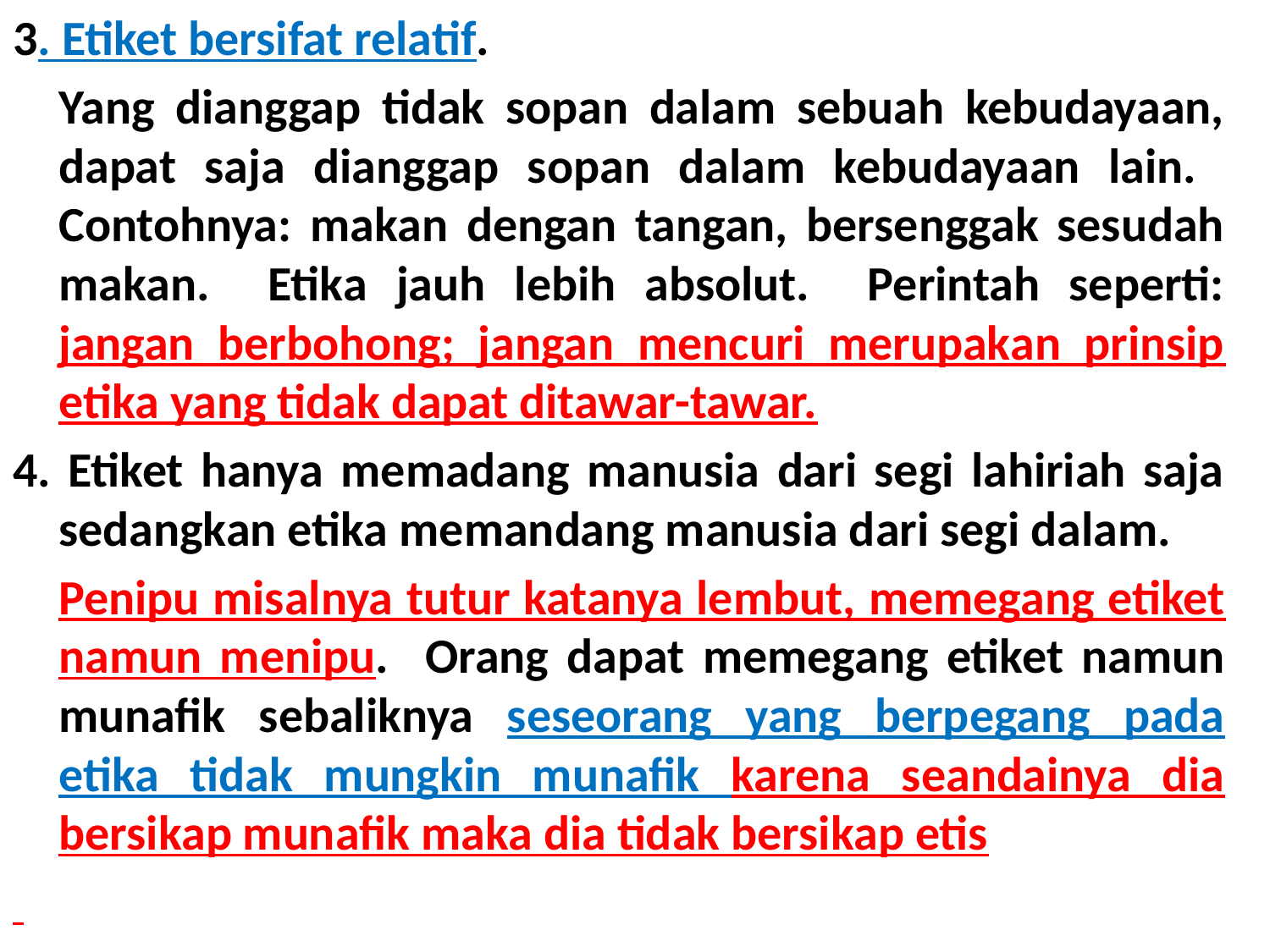

3. Etiket bersifat relatif.
	Yang dianggap tidak sopan dalam sebuah kebudayaan, dapat saja dianggap sopan dalam kebudayaan lain.  Contohnya: makan dengan tangan, bersenggak sesudah makan.  Etika jauh lebih absolut.  Perintah seperti: jangan berbohong; jangan mencuri merupakan prinsip etika yang tidak dapat ditawar-tawar.
4. Etiket hanya memadang manusia dari segi lahiriah saja sedangkan etika memandang manusia dari segi dalam.
	Penipu misalnya tutur katanya lembut, memegang etiket namun menipu.  Orang dapat memegang etiket namun munafik sebaliknya seseorang yang berpegang pada etika tidak mungkin munafik karena seandainya dia bersikap munafik maka dia tidak bersikap etis